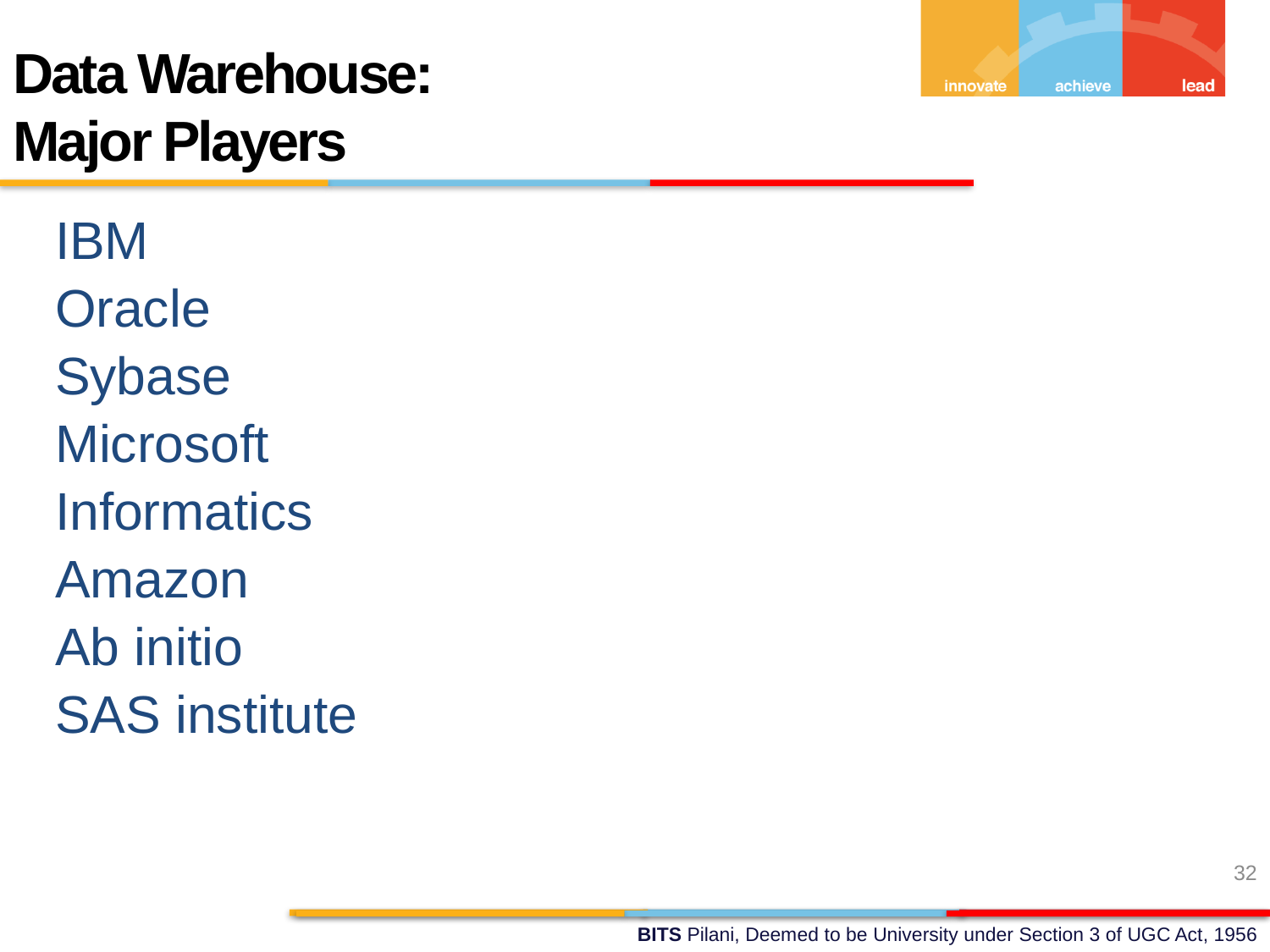

Data Warehouse:
Major Players
IBM
Oracle
Sybase
Microsoft
Informatics
Amazon
Ab initio
SAS institute

32